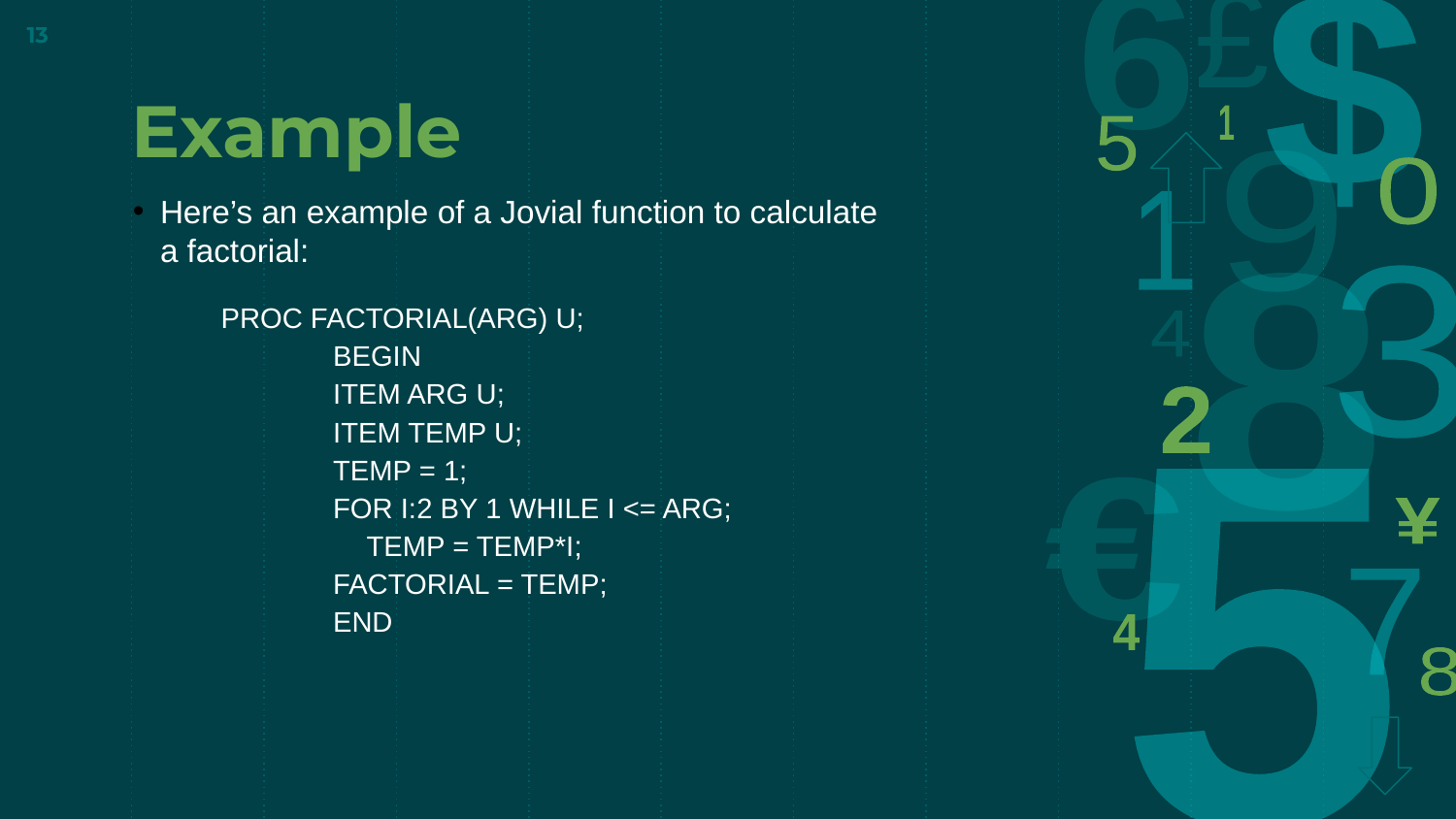

13
# Example
Here’s an example of a Jovial function to calculate a factorial:

           PROC FACTORIAL(ARG) U;
                         BEGIN
                         ITEM ARG U;
                         ITEM TEMP U;
                         TEMP = 1;
                         FOR I:2 BY 1 WHILE I <= ARG;
     	           TEMP = TEMP*I;
                         FACTORIAL = TEMP;
                         END